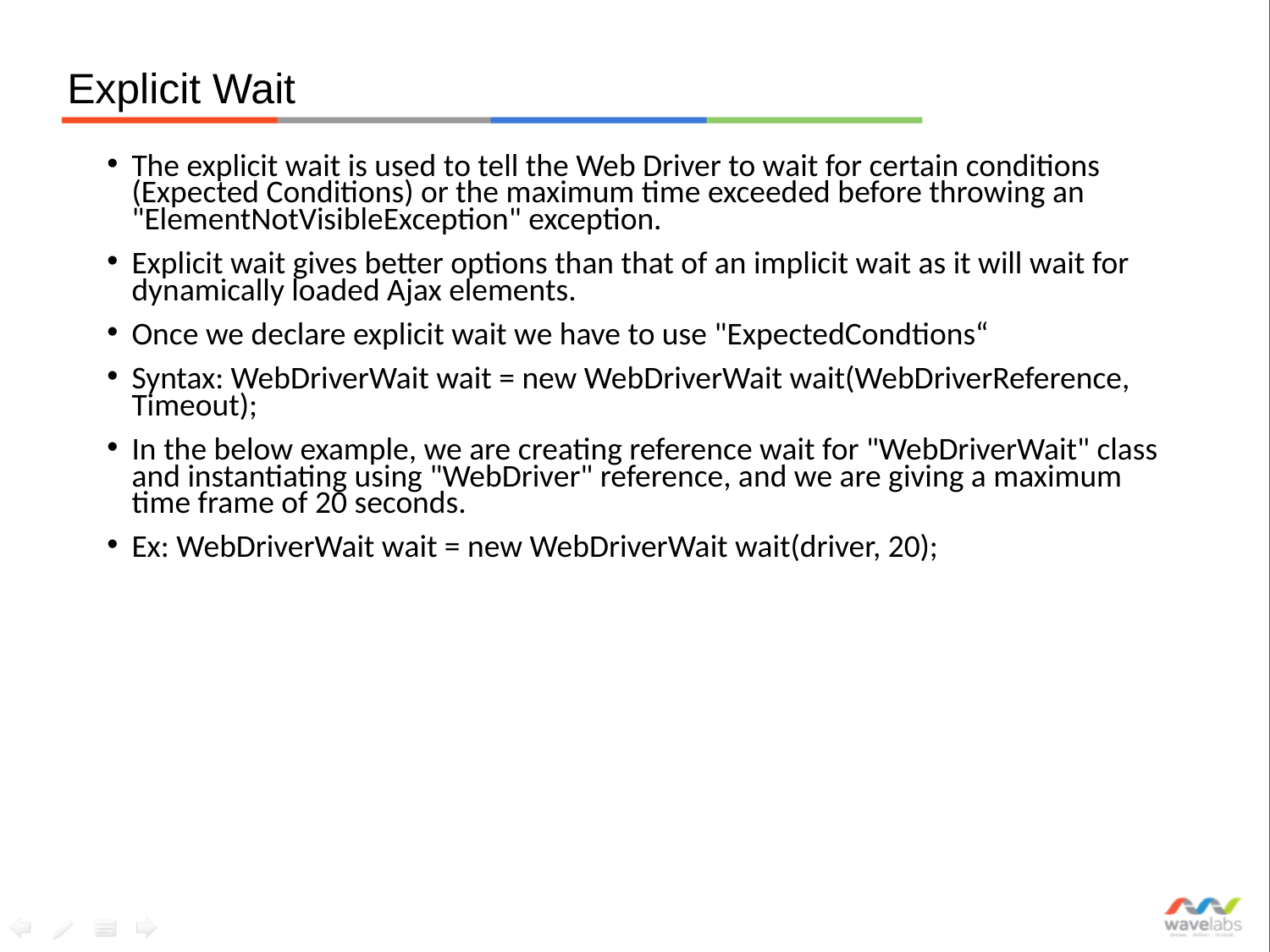

# Explicit Wait
The explicit wait is used to tell the Web Driver to wait for certain conditions (Expected Conditions) or the maximum time exceeded before throwing an "ElementNotVisibleException" exception.
Explicit wait gives better options than that of an implicit wait as it will wait for dynamically loaded Ajax elements.
Once we declare explicit wait we have to use "ExpectedCondtions“
Syntax: WebDriverWait wait = new WebDriverWait wait(WebDriverReference, Timeout);
In the below example, we are creating reference wait for "WebDriverWait" class and instantiating using "WebDriver" reference, and we are giving a maximum time frame of 20 seconds.
Ex: WebDriverWait wait = new WebDriverWait wait(driver, 20);